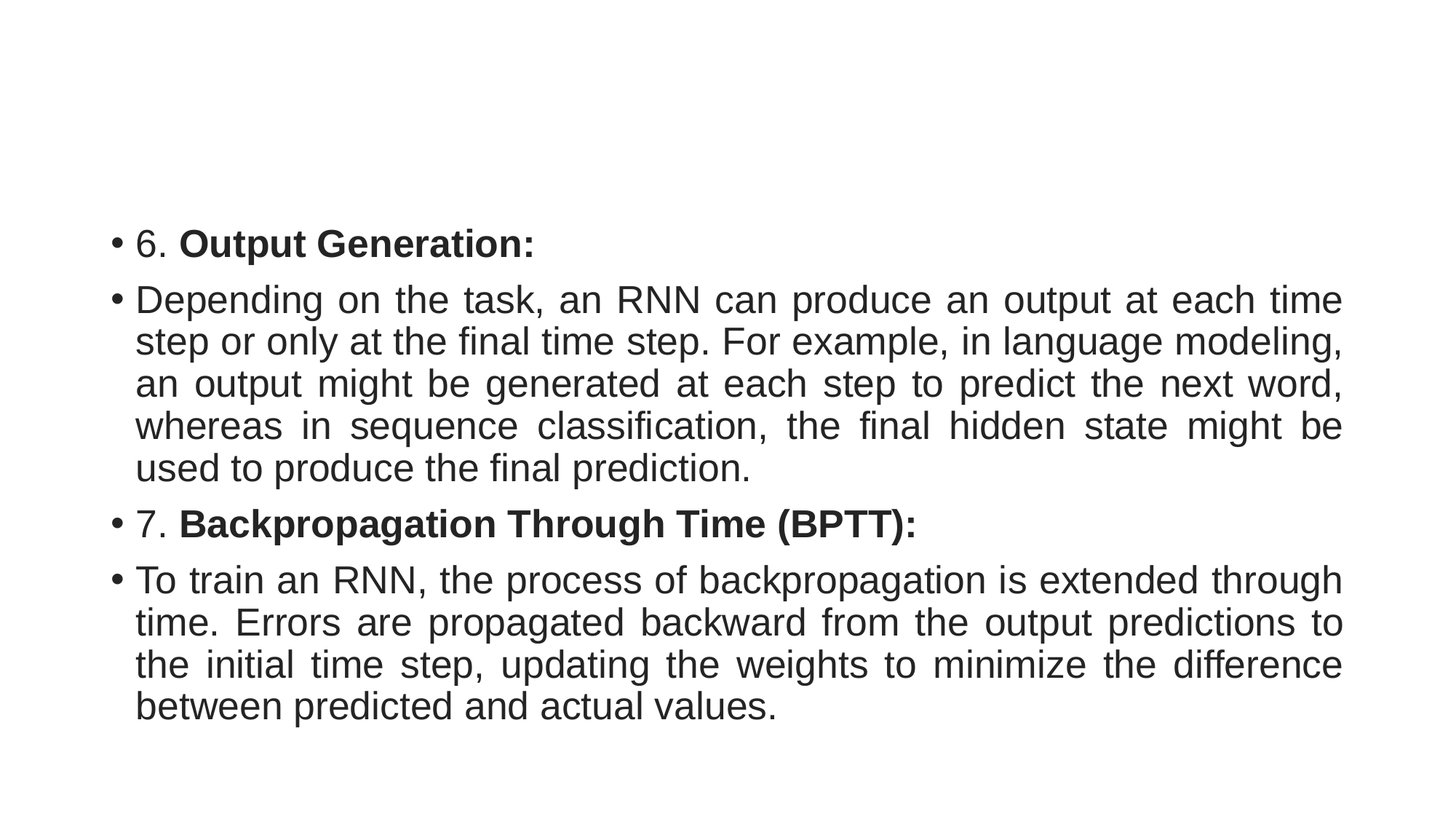

#
6. Output Generation:
Depending on the task, an RNN can produce an output at each time step or only at the final time step. For example, in language modeling, an output might be generated at each step to predict the next word, whereas in sequence classification, the final hidden state might be used to produce the final prediction.
7. Backpropagation Through Time (BPTT):
To train an RNN, the process of backpropagation is extended through time. Errors are propagated backward from the output predictions to the initial time step, updating the weights to minimize the difference between predicted and actual values.